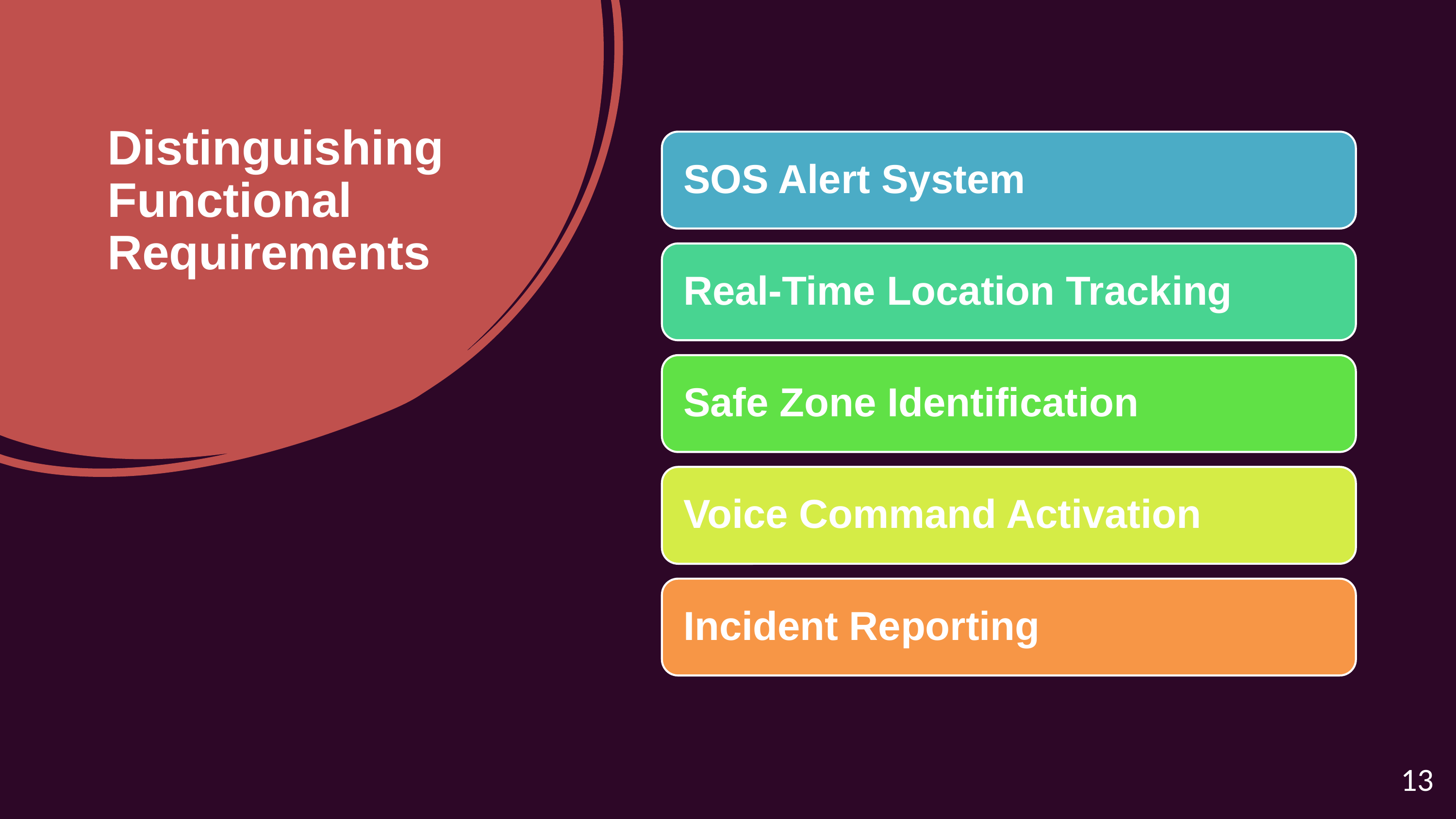

SOS Alert System
Real-Time Location Tracking
Safe Zone Identification
Voice Command Activation
Incident Reporting
Distinguishing Functional Requirements
13